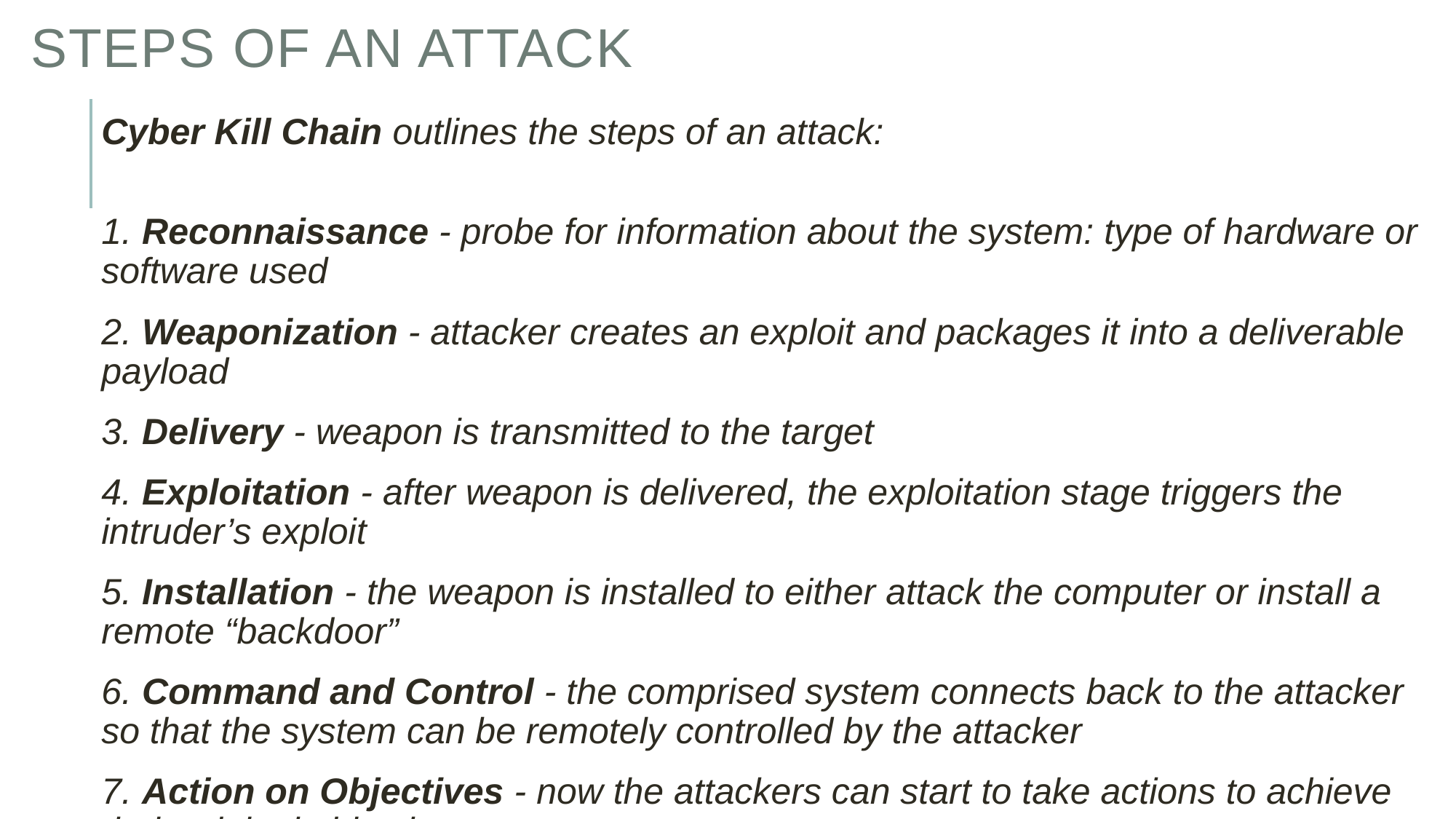

# Steps of an Attack
Cyber Kill Chain outlines the steps of an attack:
1. Reconnaissance - probe for information about the system: type of hardware or software used
2. Weaponization - attacker creates an exploit and packages it into a deliverable payload
3. Delivery - weapon is transmitted to the target
4. Exploitation - after weapon is delivered, the exploitation stage triggers the intruder’s exploit
5. Installation - the weapon is installed to either attack the computer or install a remote “backdoor”
6. Command and Control - the comprised system connects back to the attacker so that the system can be remotely controlled by the attacker
7. Action on Objectives - now the attackers can start to take actions to achieve their original objectives